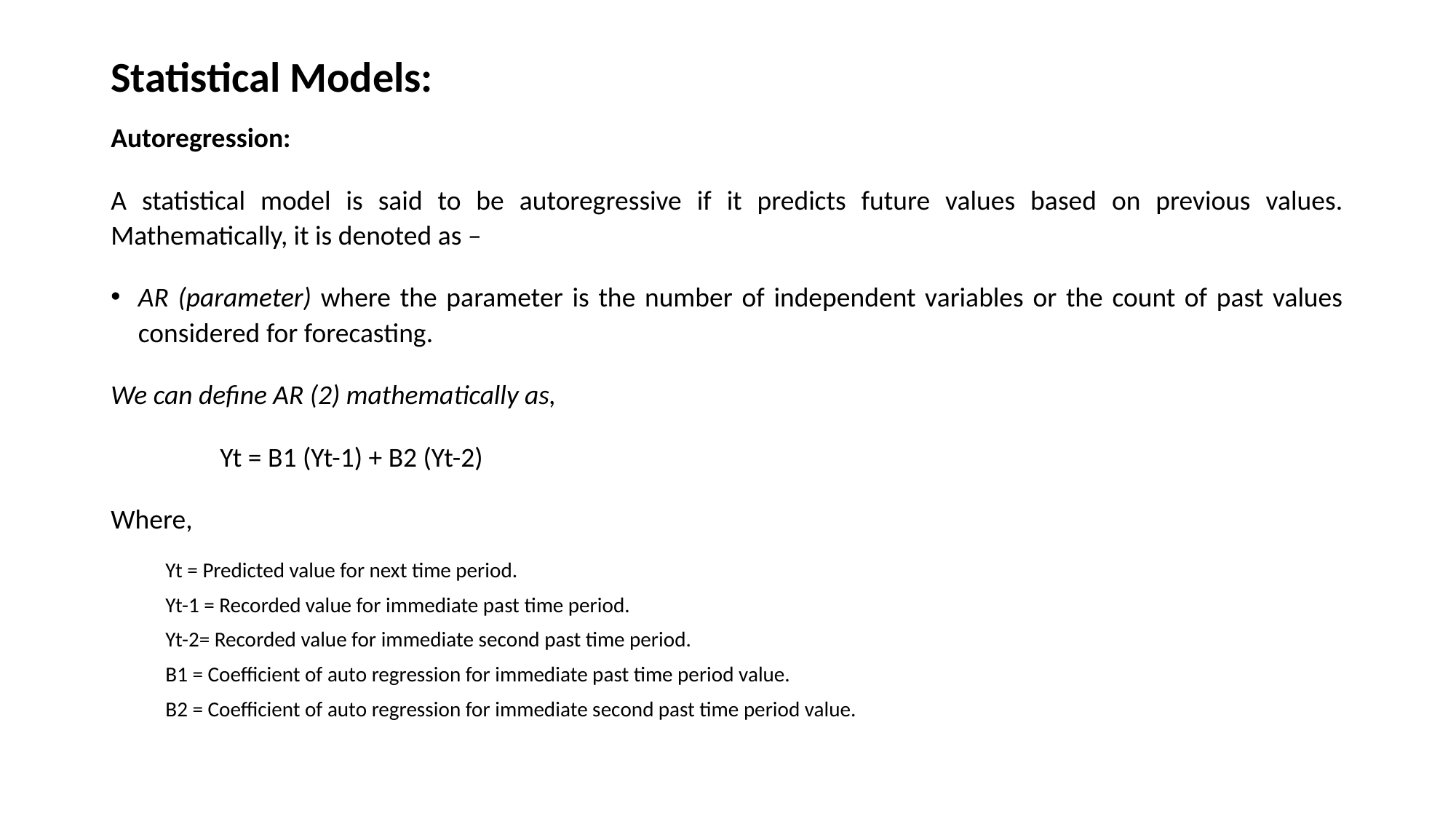

# Statistical Models:
Autoregression:
A statistical model is said to be autoregressive if it predicts future values based on previous values. Mathematically, it is denoted as –
AR (parameter) where the parameter is the number of independent variables or the count of past values considered for forecasting.
We can define AR (2) mathematically as,
	Yt = B1 (Yt-1) + B2 (Yt-2)
Where,
Yt = Predicted value for next time period.
Yt-1 = Recorded value for immediate past time period.
Yt-2= Recorded value for immediate second past time period.
B1 = Coefficient of auto regression for immediate past time period value.
B2 = Coefficient of auto regression for immediate second past time period value.